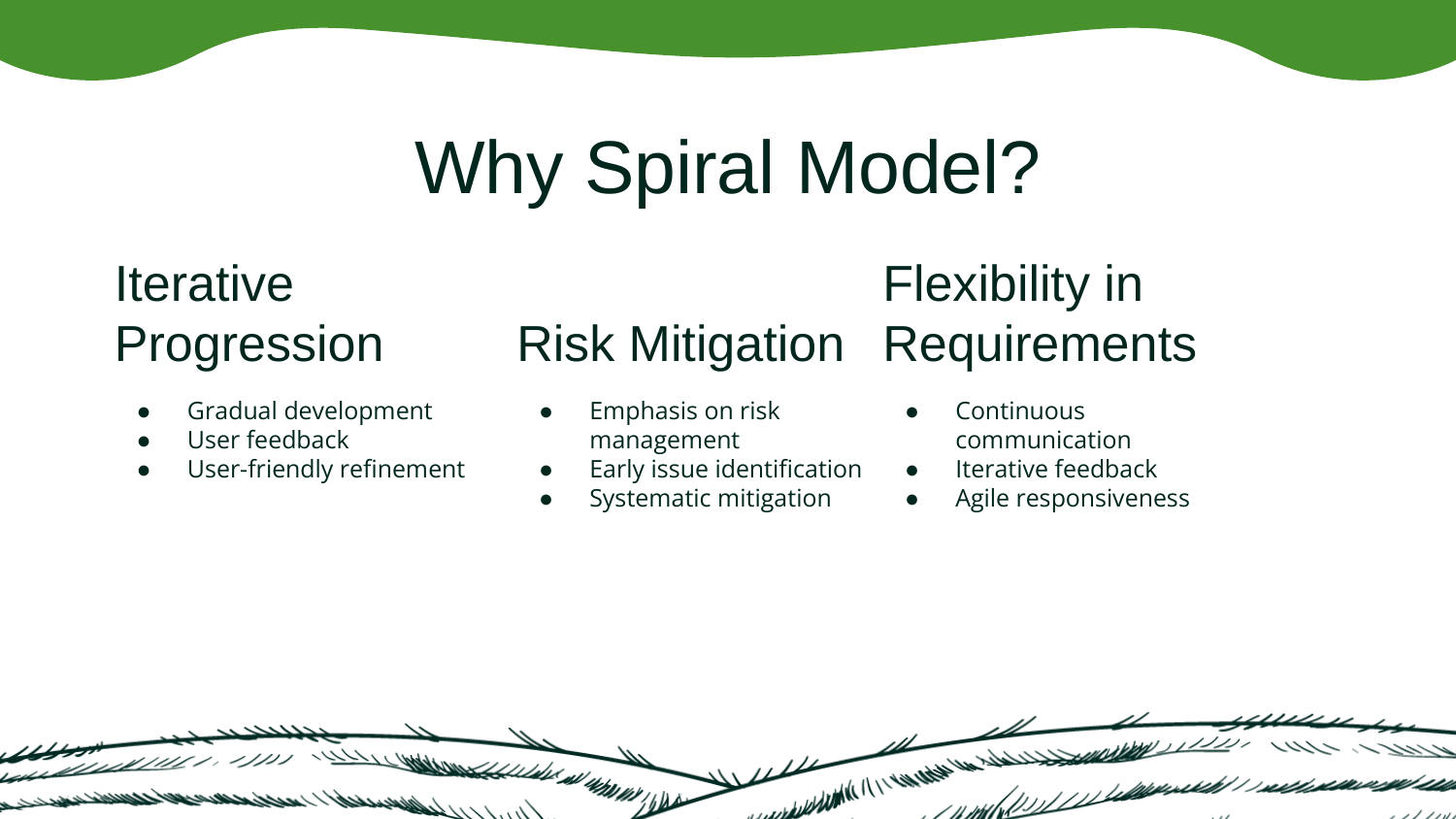

# Why Spiral Model?
Iterative Progression
Risk Mitigation
Flexibility in Requirements
Gradual development
User feedback
User-friendly refinement
Emphasis on risk management
Early issue identification
Systematic mitigation
Continuous communication
Iterative feedback
Agile responsiveness